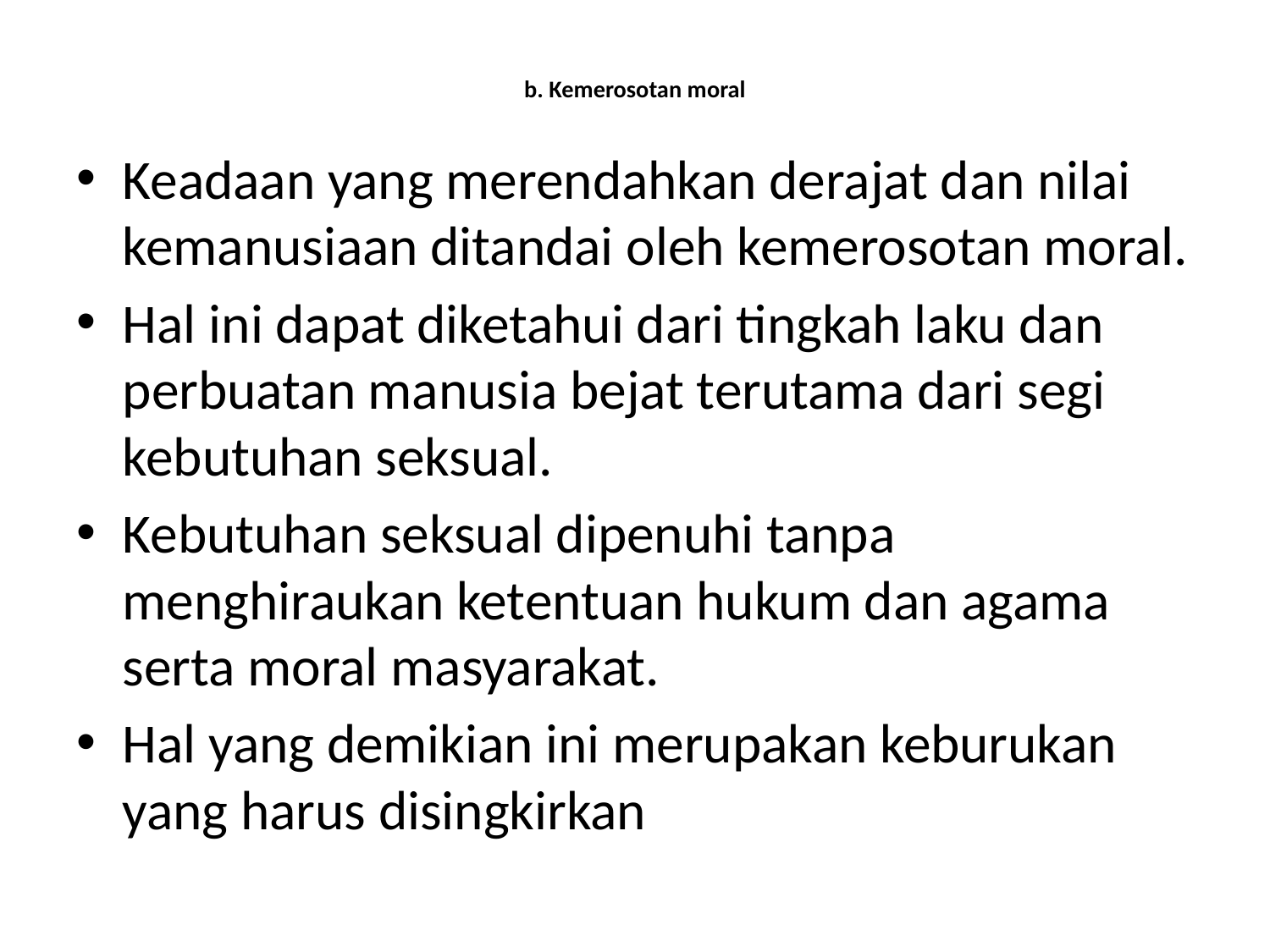

# b. Kemerosotan moral
Keadaan yang merendahkan derajat dan nilai kemanusiaan ditandai oleh kemerosotan moral.
Hal ini dapat diketahui dari tingkah laku dan perbuatan manusia bejat terutama dari segi kebutuhan seksual.
Kebutuhan seksual dipenuhi tanpa menghiraukan ketentuan hukum dan agama serta moral masyarakat.
Hal yang demikian ini merupakan keburukan yang harus disingkirkan